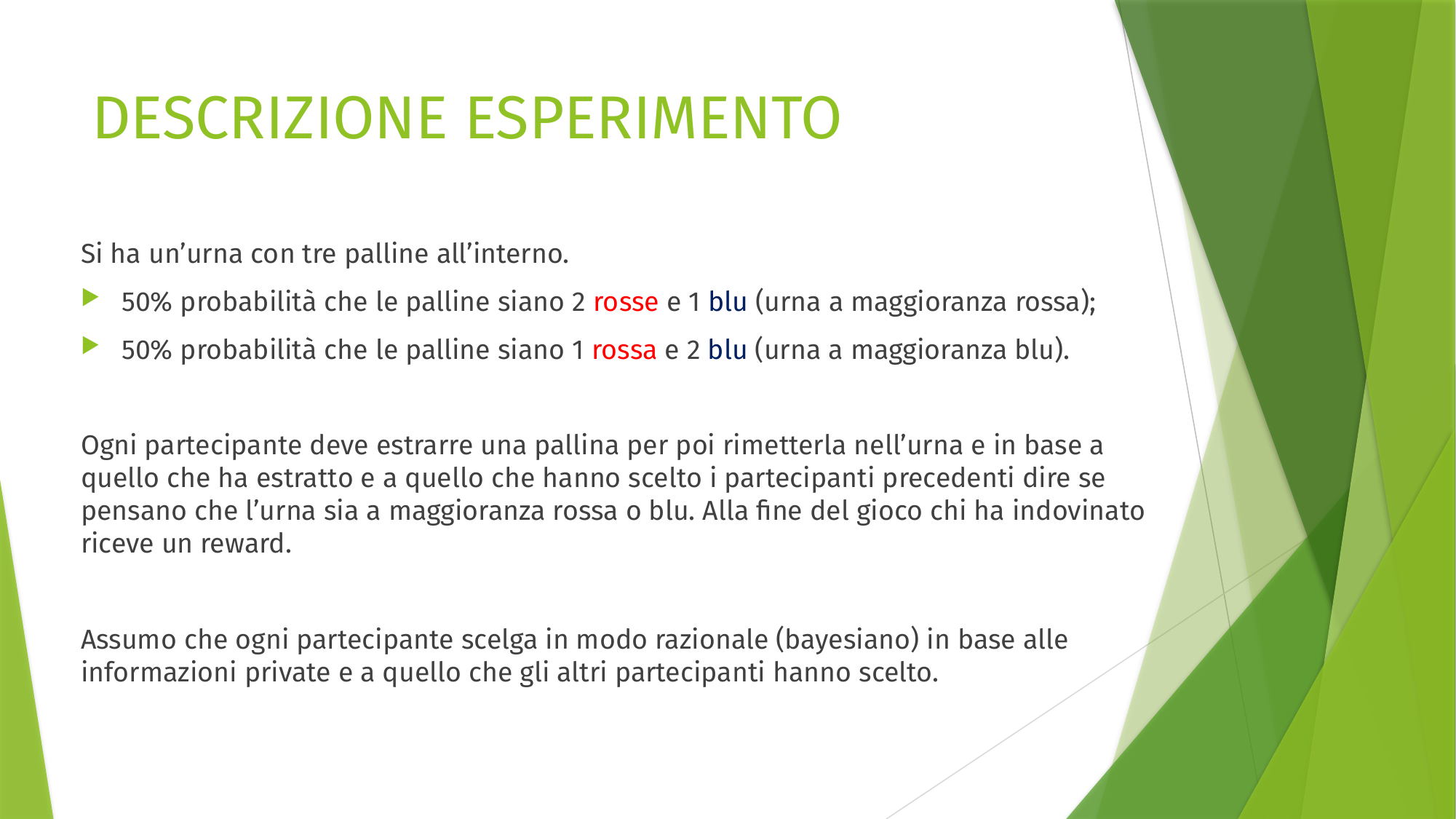

# DESCRIZIONE ESPERIMENTO
Si ha un’urna con tre palline all’interno.
50% probabilità che le palline siano 2 rosse e 1 blu (urna a maggioranza rossa);
50% probabilità che le palline siano 1 rossa e 2 blu (urna a maggioranza blu).

Ogni partecipante deve estrarre una pallina per poi rimetterla nell’urna e in base a quello che ha estratto e a quello che hanno scelto i partecipanti precedenti dire se pensano che l’urna sia a maggioranza rossa o blu. Alla fine del gioco chi ha indovinato riceve un reward.

Assumo che ogni partecipante scelga in modo razionale (bayesiano) in base alle informazioni private e a quello che gli altri partecipanti hanno scelto.